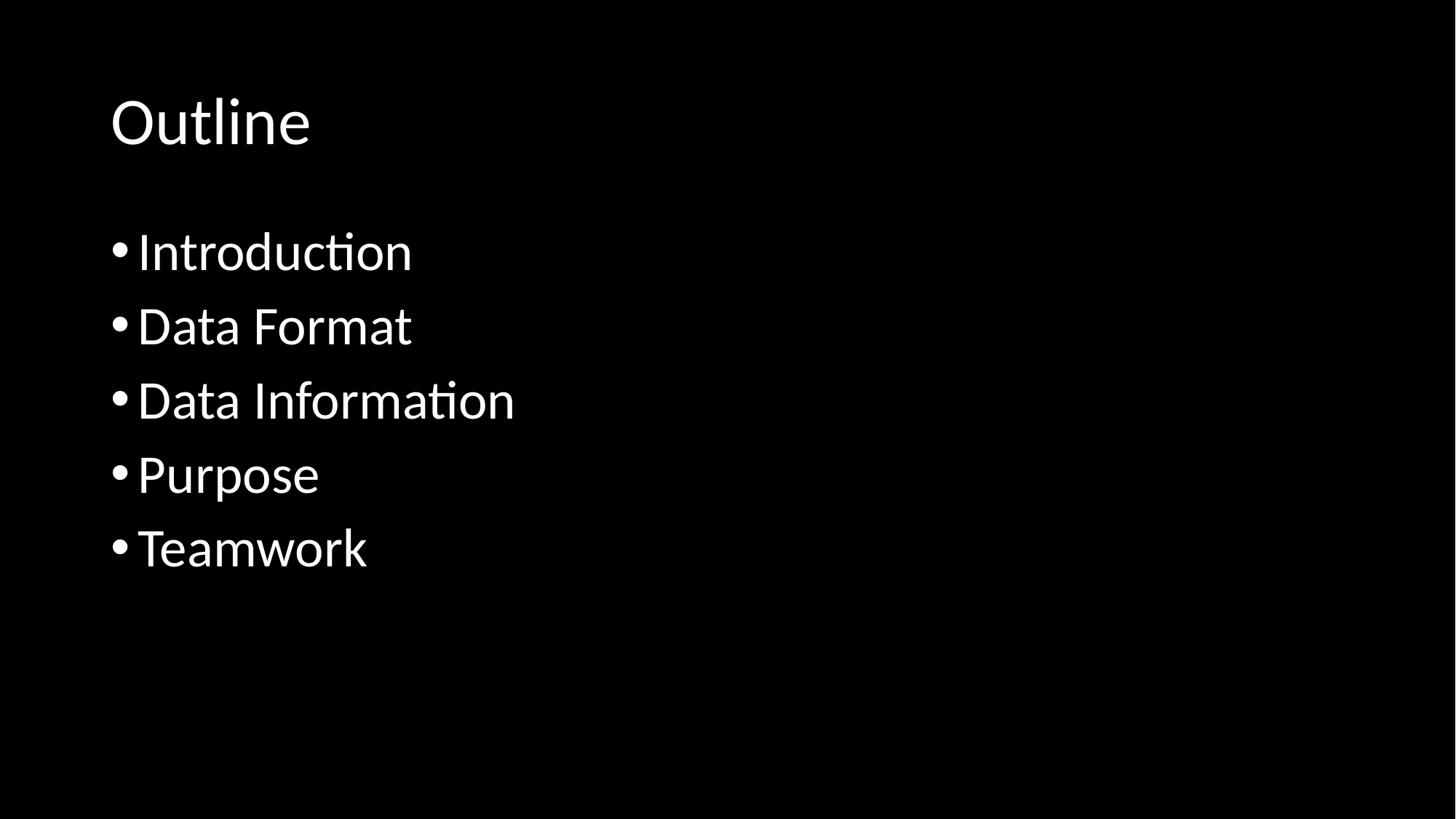

# Outline
Introduction
Data Format
Data Information
Purpose
Teamwork